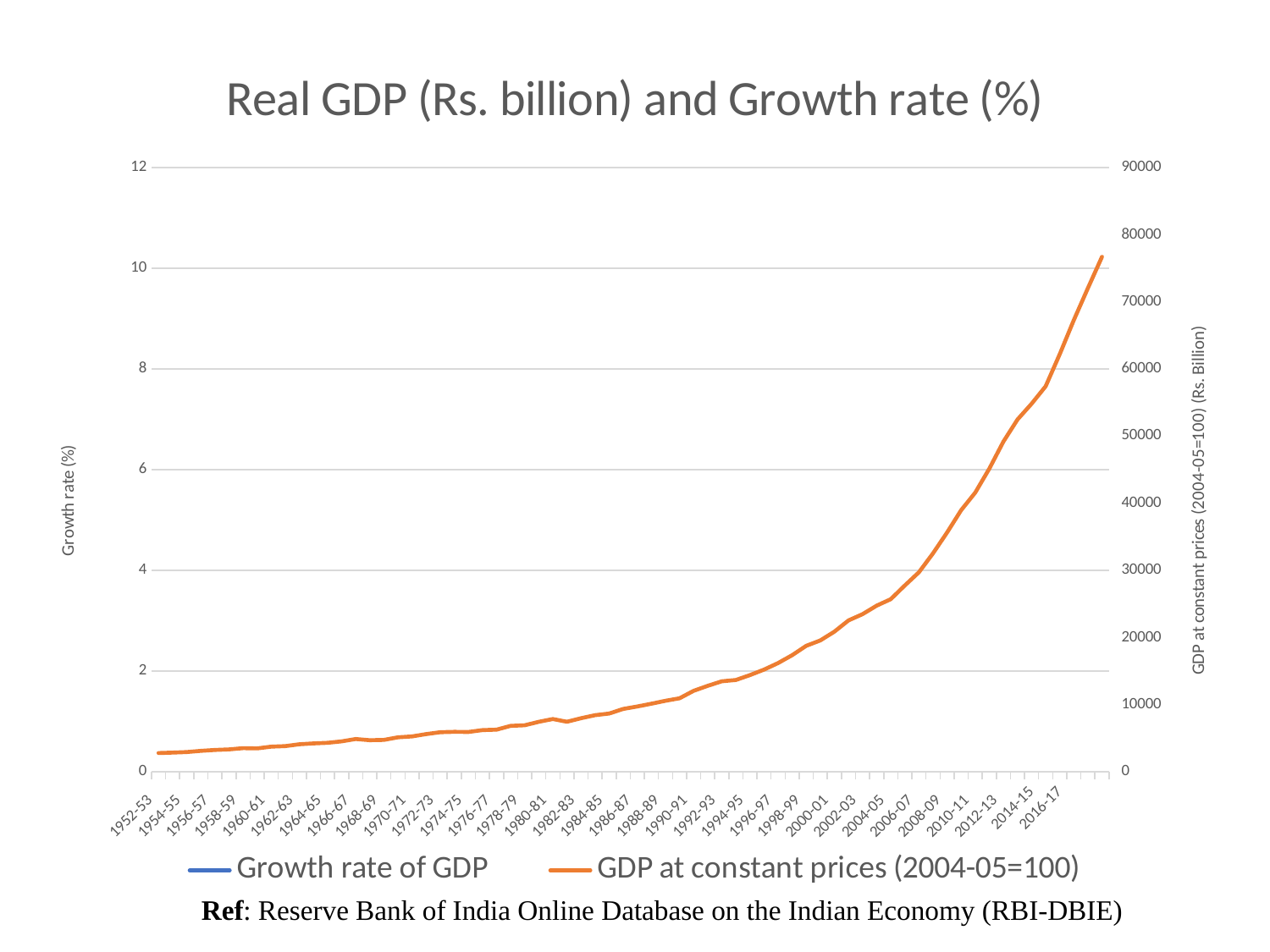

### Chart: Real GDP (Rs. billion) and Growth rate (%)

| Category |  |  |
|---|---|---|
| 1952-53    | 2.8377022998668613 | 2796.18 |
| 1953-54    | 6.086309372100844 | 2861.47 |
| 1954-55    | 4.245668322778422 | 2942.67 |
| 1955-56    | 2.561218814433779 | 3121.77 |
| 1956-57    | 5.692610990933768 | 3254.31 |
| 1957-58    | -1.2093002160072075 | 3337.66 |
| 1958-59    | 7.589096126255381 | 3527.66 |
| 1959-60    | 2.188303444744343 | 3485.0 |
| 1960-61    | 7.0796783530338985 | 3749.48 |
| 1961-62    | 3.1032541270696212 | 3831.53 |
| 1962-63    | 2.1155478226334705 | 4102.79 |
| 1963-64    | 5.062737290489851 | 4230.11 |
| 1964-65    | 7.583913764876204 | 4319.6 |
| 1965-66    | -3.6549123701732897 | 4538.29 |
| 1966-67    | 1.0176402311214638 | 4882.47 |
| 1967-68    | 8.138025080546898 | 4704.02 |
| 1968-69    | 2.60966021873661 | 4751.89 |
| 1969-70    | 6.516585430614303 | 5138.6 |
| 1970-71    | 5.01326496091732 | 5272.7 |
| 1971-72    | 1.0096882598094934 | 5616.3 |
| 1972-73    | -0.3185948256037366 | 5897.86 |
| 1973-74    | 4.551539716726475 | 5957.41 |
| 1974-75    | 1.1607867644216474 | 5938.43 |
| 1975-76    | 9.004440524201577 | 6208.72 |
| 1976-77    | 1.249864891314187 | 6280.79 |
| 1977-78    | 7.469946955456727 | 6846.34 |
| 1978-79    | 5.5024886841384655 | 6931.91 |
| 1979-80    | -5.201383269462728 | 7449.72 |
| 1980-81    | 7.170073669644865 | 7859.64 |
| 1981-82    | 5.625505631767323 | 7450.83 |
| 1982-83    | 2.9243822220325155 | 7985.06 |
| 1983-84    | 7.853784914254389 | 8434.26 |
| 1984-85    | 3.961254724870728 | 8680.91 |
| 1985-86    | 4.161782367620515 | 9362.69 |
| 1986-87    | 4.3147713800443155 | 9733.57 |
| 1987-88    | 3.5343774465493887 | 10138.66 |
| 1988-89    | 10.15998290398469 | 10576.12 |
| 1989-90    | 6.133507095999731 | 10949.92 |
| 1990-91    | 5.285074221154347 | 12062.43 |
| 1991-92    | 1.430533226400688 | 12802.28 |
| 1992-93    | 5.363776733122642 | 13478.89 |
| 1993-94    | 5.6813488066321245 | 13671.71 |
| 1994-95    | 6.394813783753071 | 14405.03 |
| 1995-96    | 7.288166777181375 | 15223.43 |
| 1996-97    | 7.97466824726367 | 16196.94 |
| 1997-98    | 4.301613957967716 | 17377.4 |
| 1998-99    | 6.683389276919982 | 18763.19 |
| 1999-00    | 8.004255141829269 | 19570.31 |
| 2000-01    | 4.148177647141271 | 20878.27 |
| 2001-02    | 5.3856514061642295 | 22549.42 |
| 2002-03    | 3.8777565069685904 | 23484.81 |
| 2003-04    | 7.966518017763978 | 24749.62 |
| 2004-05    | 7.050889687792368 | 25709.35 |
| 2005-06    | 9.47711296519157 | 27757.49 |
| 2006-07    | 9.569136628658502 | 29714.64 |
| 2007-08    | 9.322055772081644 | 32530.73 |
| 2008-09    | 6.724774908408179 | 35643.64 |
| 2009-10    | 8.593961154944498 | 38966.36 |
| 2010-11    | 8.911773087712755 | 41586.76 |
| 2011-12    | 6.688925336070738 | 45160.71 |
| 2012-13    | 4.470312699498616 | 49185.33 |
| 2013-14    | 4.7368614024779925 | 52475.3 |
| 2014-15 | 8.337916571157324 | 54821.11 |
| 2015-16 | 8.146666128701616 | 57417.91 |
| 2016-17 | 7.086135569656209 | 62205.3674327022 |
| 2017-18 | 6.477149030296227 | 67273.03103157654 |
# Ref: Reserve Bank of India Online Database on the Indian Economy (RBI-DBIE)